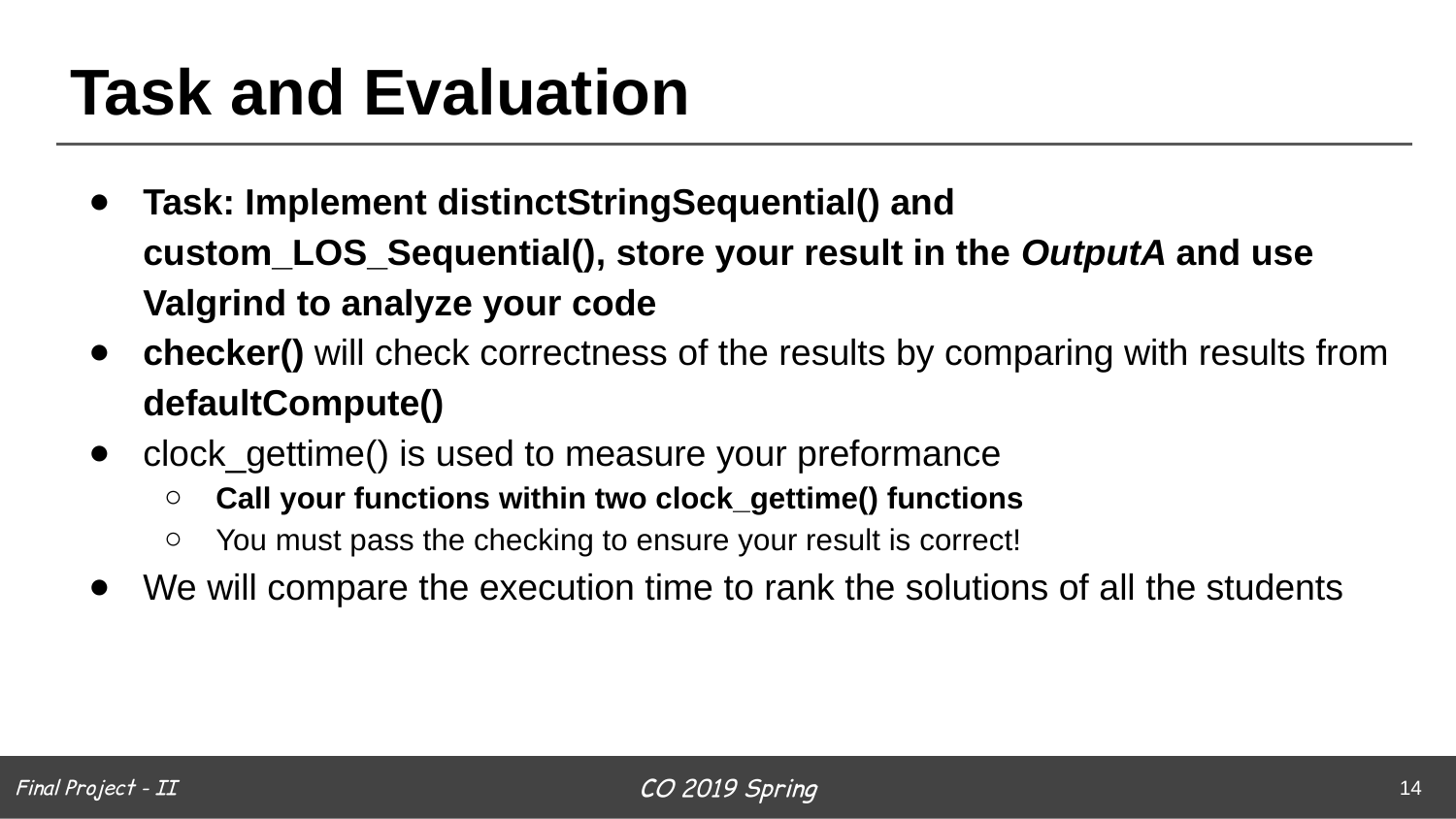

# Task and Evaluation
Task: Implement distinctStringSequential() and custom_LOS_Sequential(), store your result in the OutputA and use Valgrind to analyze your code
checker() will check correctness of the results by comparing with results from defaultCompute()
clock_gettime() is used to measure your preformance
Call your functions within two clock_gettime() functions
You must pass the checking to ensure your result is correct!
We will compare the execution time to rank the solutions of all the students
14